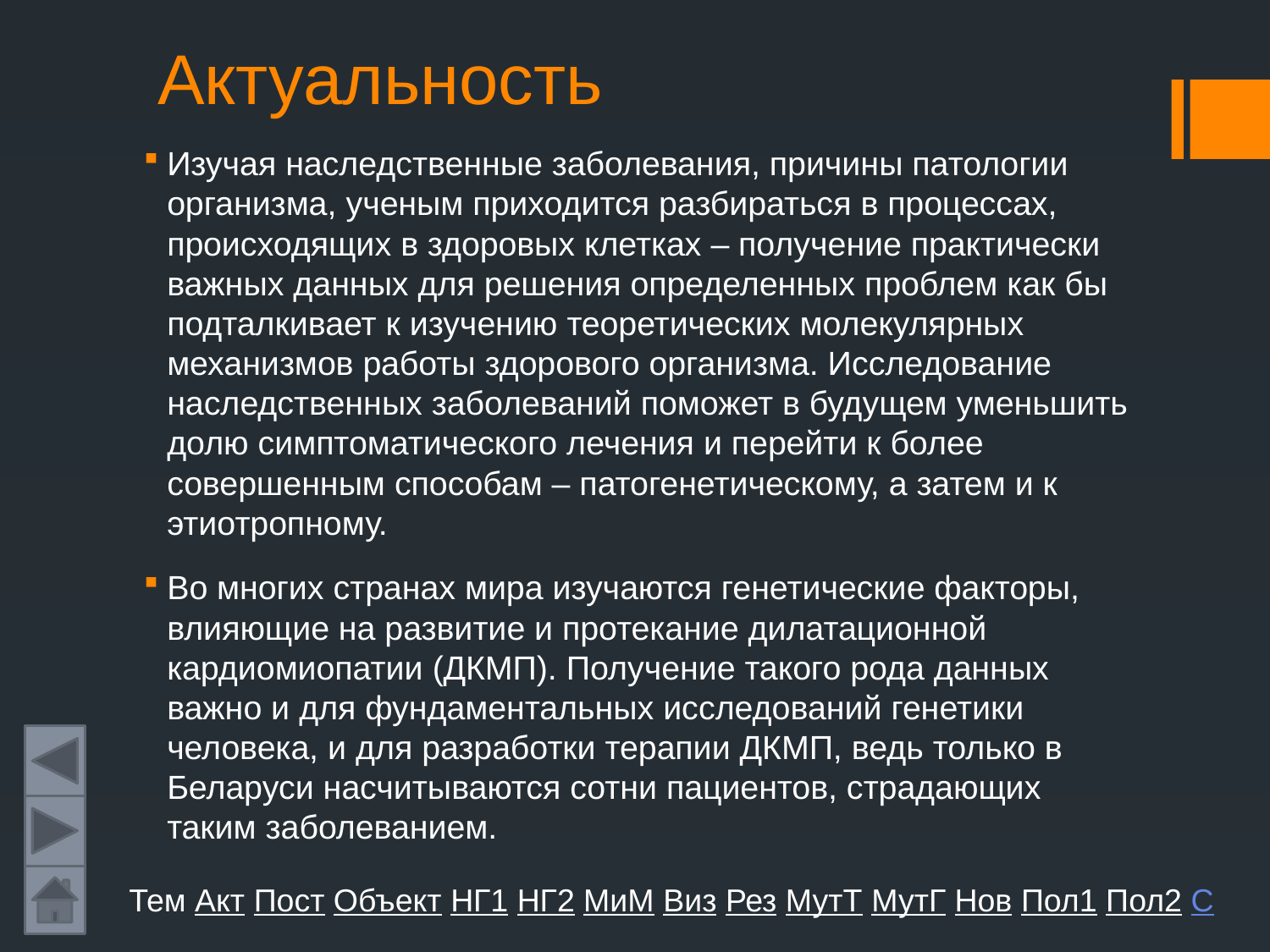

# Актуальность
Изучая наследственные заболевания, причины патологии организма, ученым приходится разбираться в процессах, происходящих в здоровых клетках – получение практически важных данных для решения определенных проблем как бы подталкивает к изучению теоретических молекулярных механизмов работы здорового организма. Исследование наследственных заболеваний поможет в будущем уменьшить долю симптоматического лечения и перейти к более совершенным способам – патогенетическому, а затем и к этиотропному.
Во многих странах мира изучаются генетические факторы, влияющие на развитие и протекание дилатационной кардиомиопатии (ДКМП). Получение такого рода данных важно и для фундаментальных исследований генетики человека, и для разработки терапии ДКМП, ведь только в Беларуси насчитываются сотни пациентов, страдающих таким заболеванием.

Тем Акт Пост Объект НГ1 НГ2 МиМ Виз Рез МутТ МутГ Нов Пол1 Пол2 С